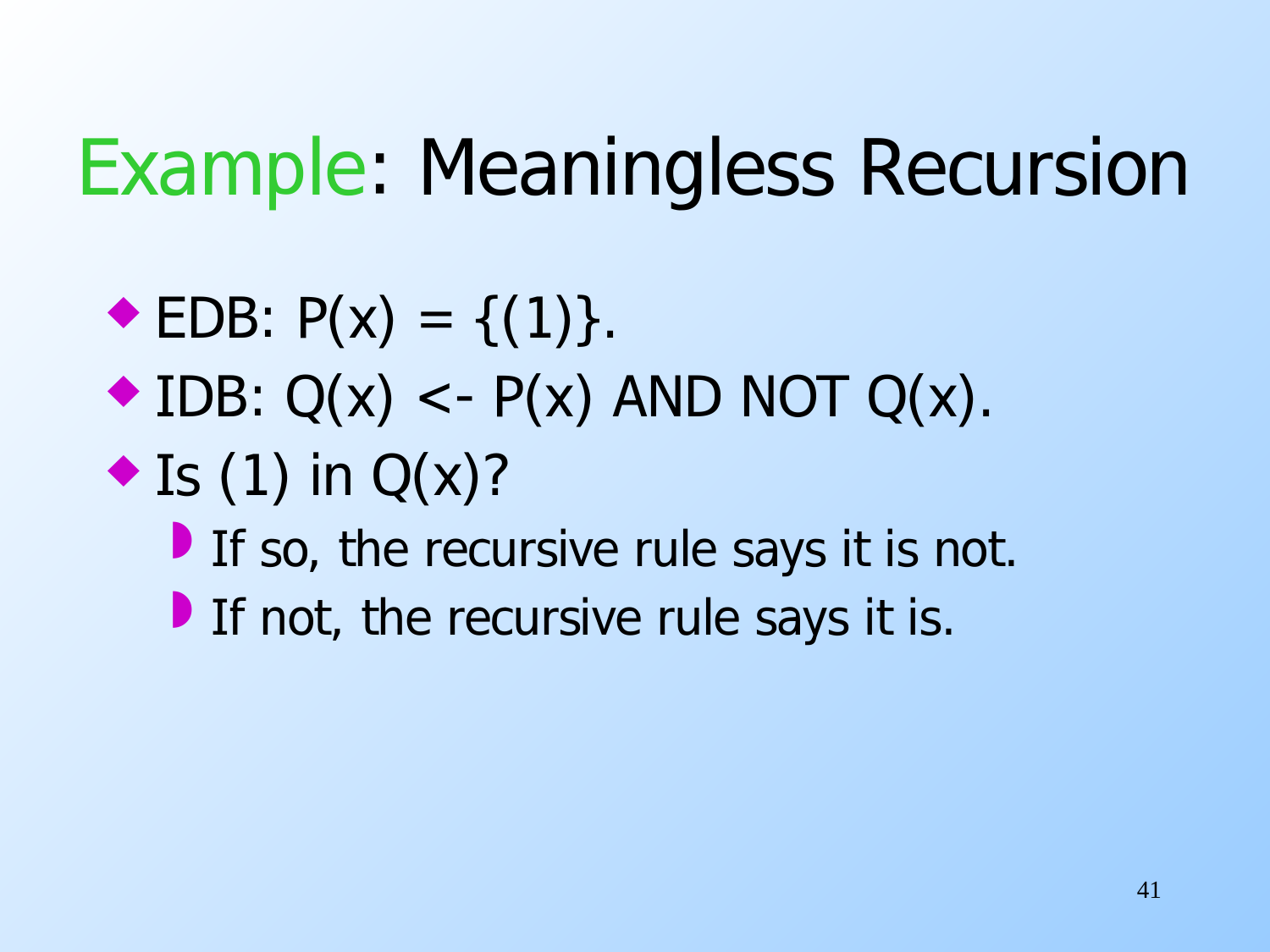

# Example: Meaningless Recursion
EDB: P(x) = {(1)}.
IDB: Q(x) <- P(x) AND NOT Q(x).
Is (1) in Q(x)?
If so, the recursive rule says it is not.
If not, the recursive rule says it is.
41